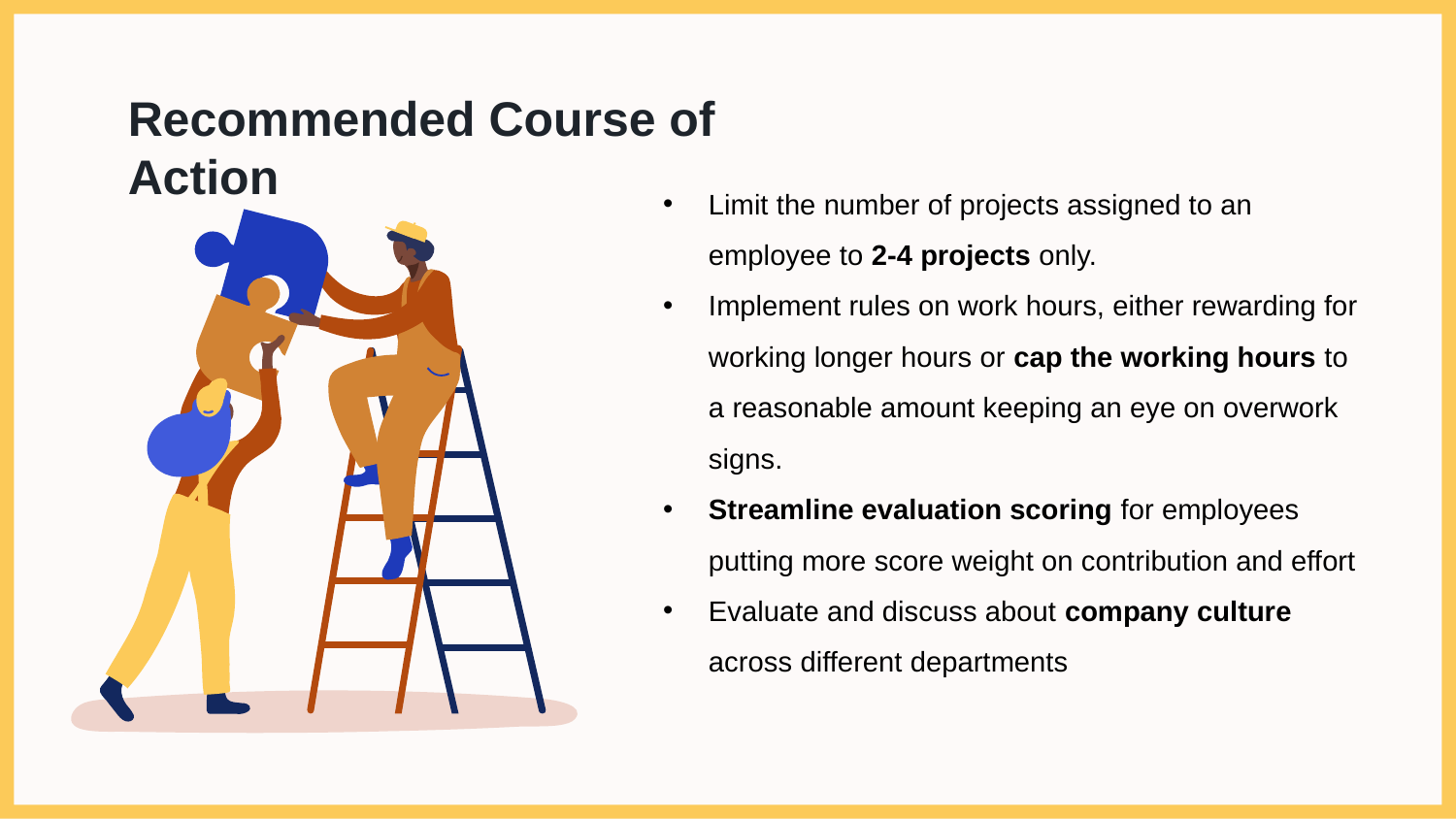

Recommended Course of Action
Limit the number of projects assigned to an employee to 2-4 projects only.
Implement rules on work hours, either rewarding for working longer hours or cap the working hours to a reasonable amount keeping an eye on overwork signs.
Streamline evaluation scoring for employees putting more score weight on contribution and effort
Evaluate and discuss about company culture across different departments